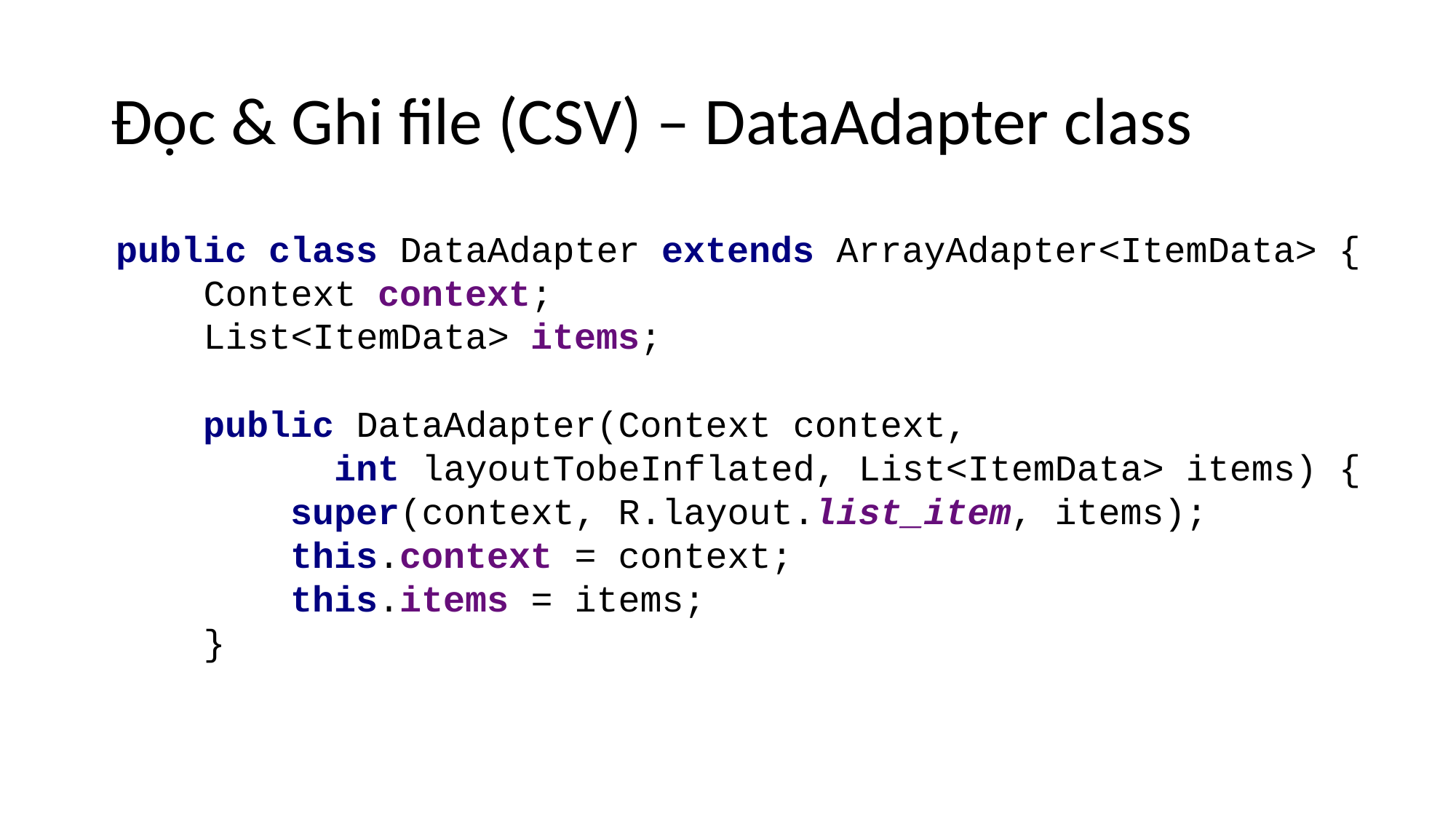

# Đọc & Ghi file (CSV) – DataAdapter class

public class DataAdapter extends ArrayAdapter<ItemData> {
    Context context;
    List<ItemData> items;
    public DataAdapter(Context context,
		int layoutTobeInflated, List<ItemData> items) {
        super(context, R.layout.list_item, items);
        this.context = context;
        this.items = items;
    }